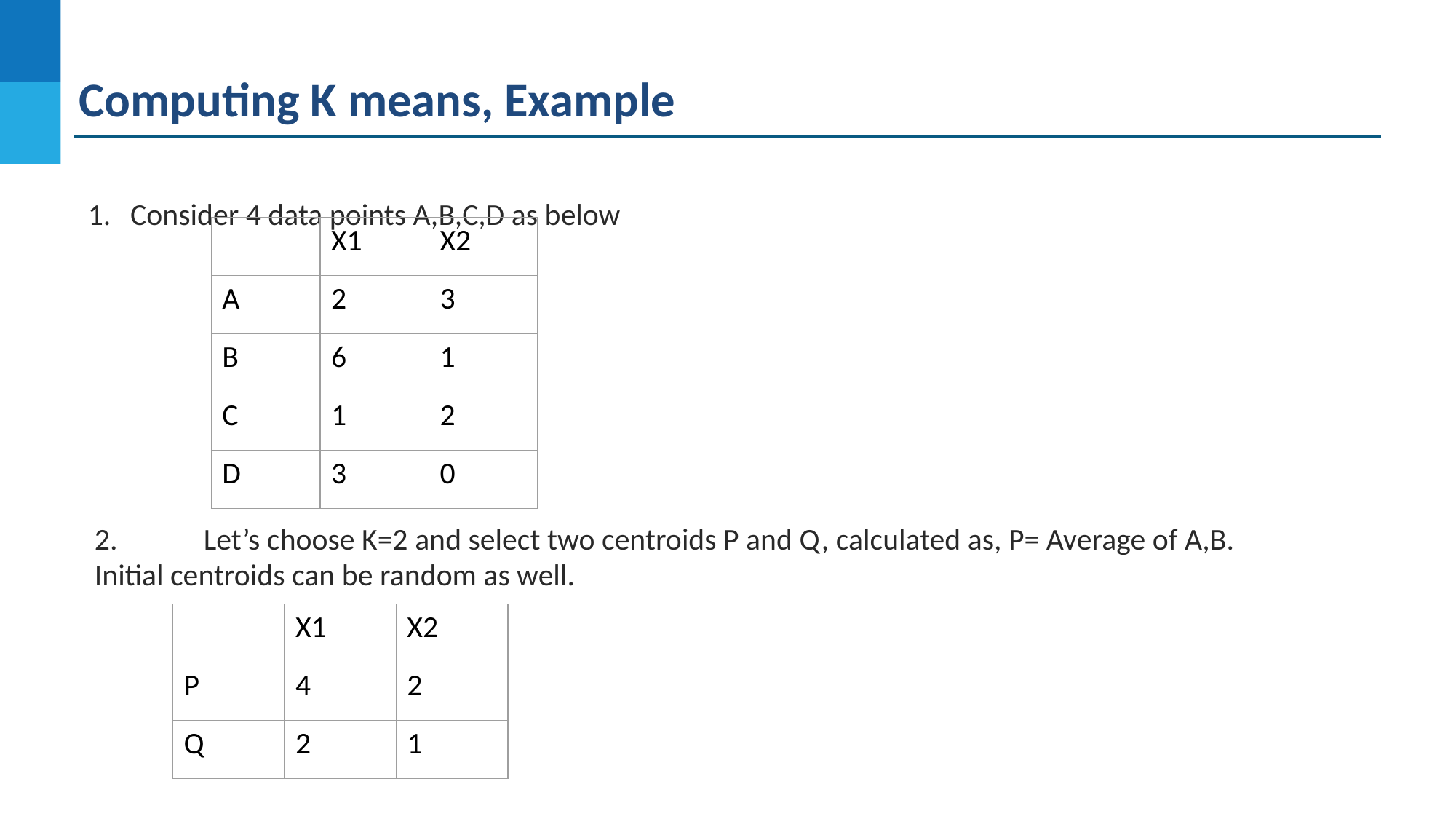

Computing K means, Example
Consider 4 data points A,B,C,D as below
|  | X1 | X2 |
| --- | --- | --- |
| A | 2 | 3 |
| B | 6 | 1 |
| C | 1 | 2 |
| D | 3 | 0 |
2. 	Let’s choose K=2 and select two centroids P and Q, calculated as, P= Average of A,B. Initial centroids can be random as well.
|  | X1 | X2 |
| --- | --- | --- |
| P | 4 | 2 |
| Q | 2 | 1 |